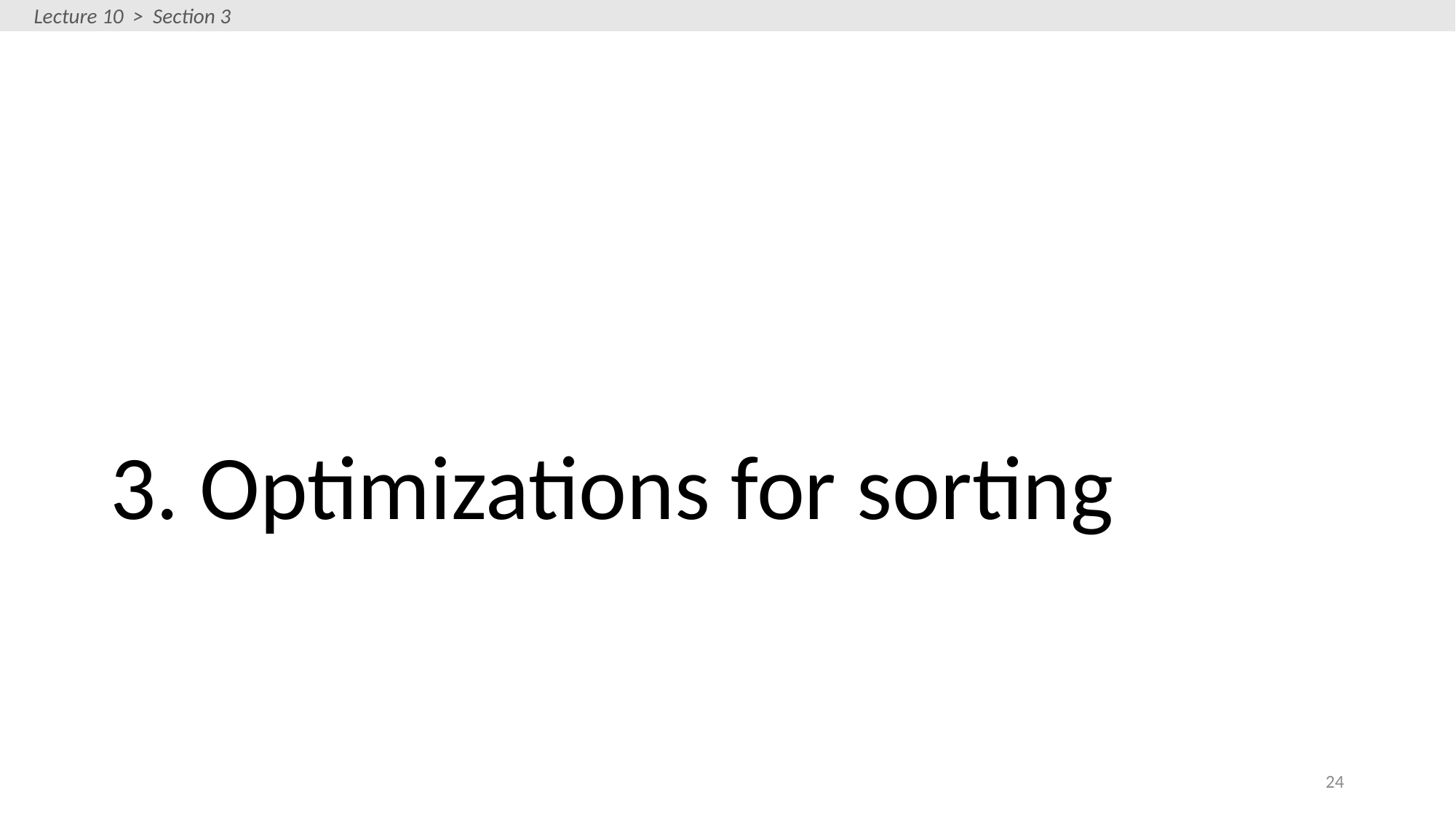

Lecture 10  >  Section 3
# 3. Optimizations for sorting
24